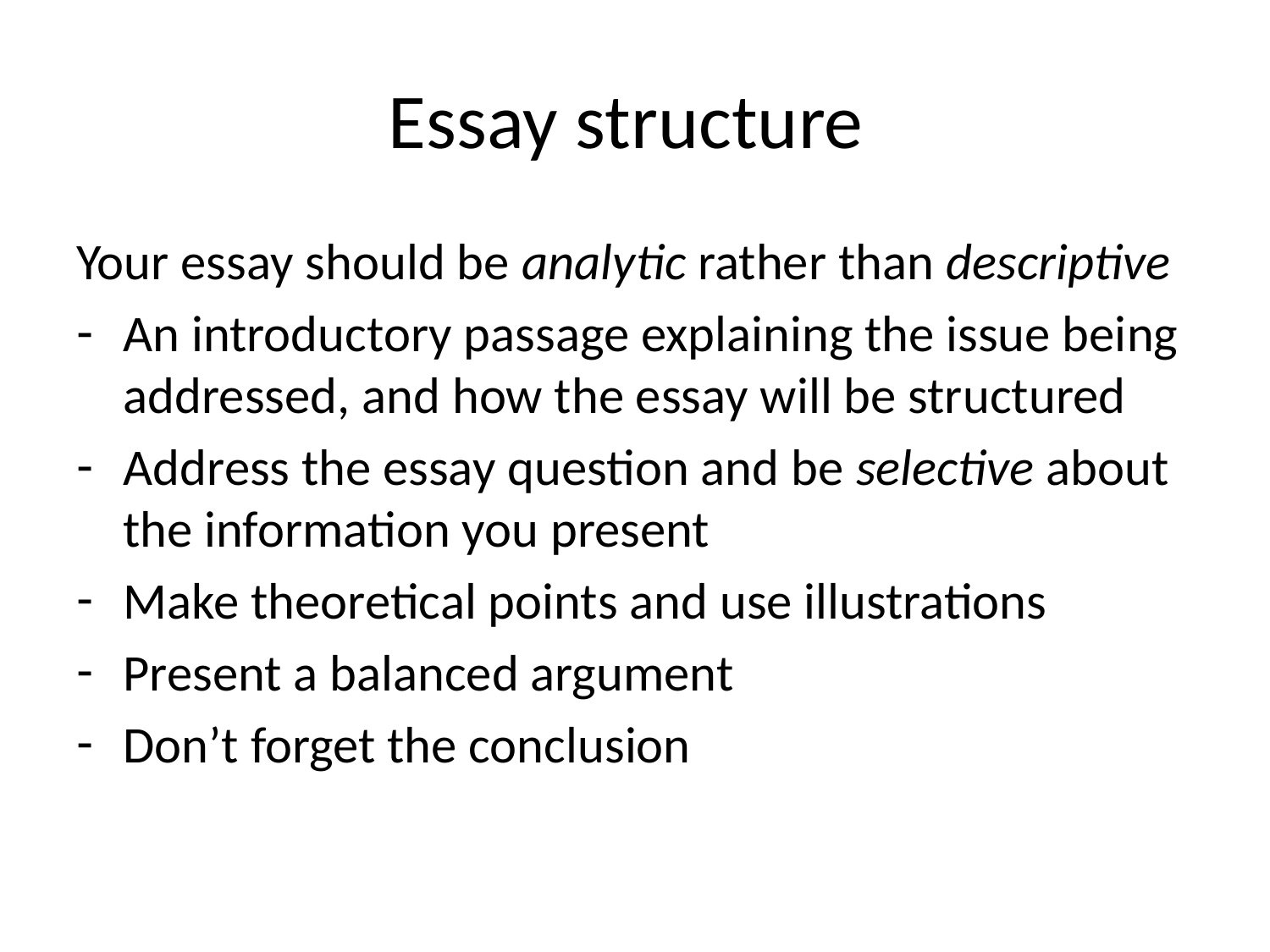

# Essay structure
Your essay should be analytic rather than descriptive
An introductory passage explaining the issue being addressed, and how the essay will be structured
Address the essay question and be selective about the information you present
Make theoretical points and use illustrations
Present a balanced argument
Don’t forget the conclusion